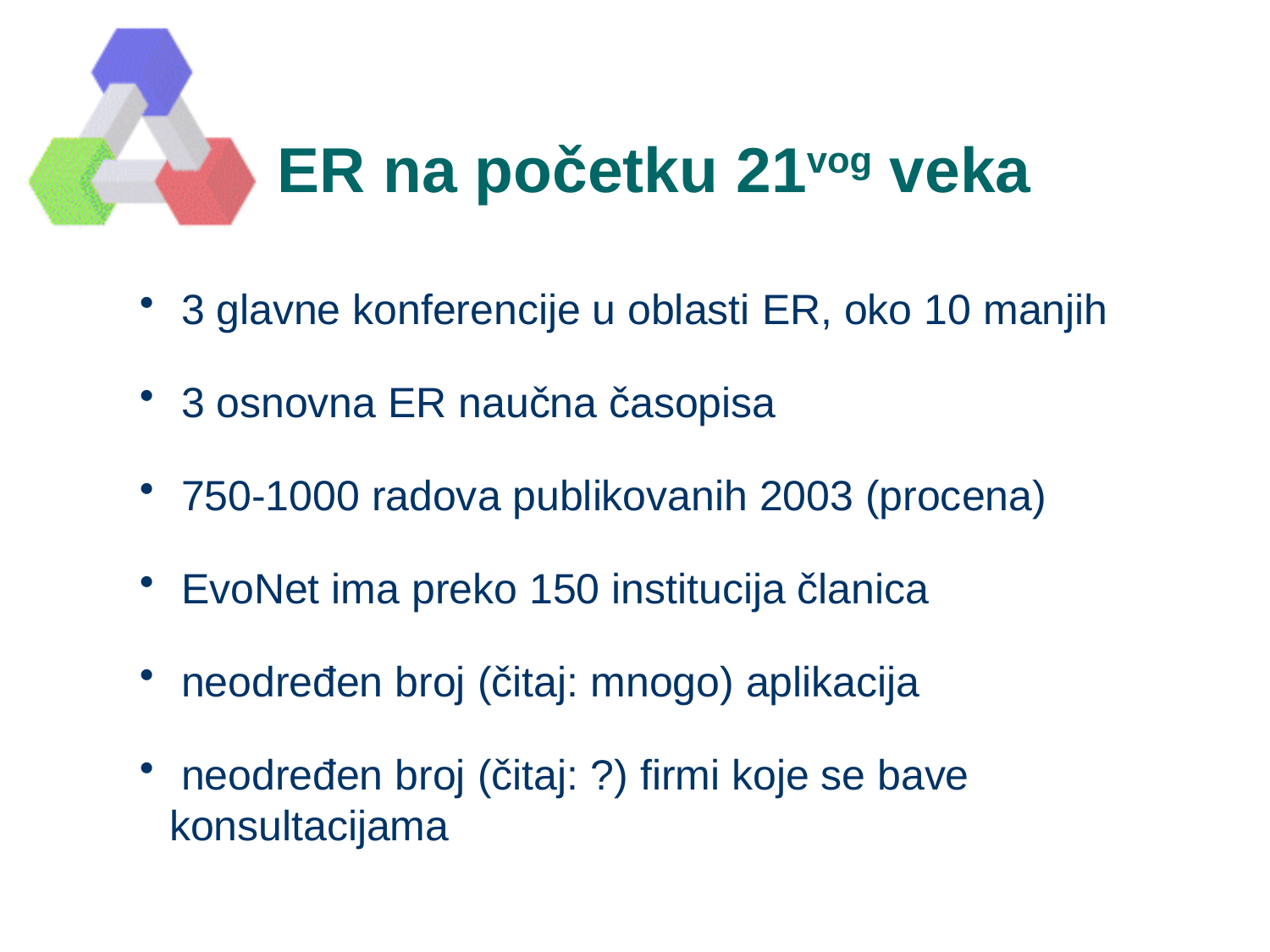

# ER na početku 21vog veka
 3 glavne konferencije u oblasti ER, oko 10 manjih
 3 osnovna ER naučna časopisa
 750-1000 radova publikovanih 2003 (procena)
 EvoNet ima preko 150 institucija članica
 neodređen broj (čitaj: mnogo) aplikacija
 neodređen broj (čitaj: ?) firmi koje se bave konsultacijama